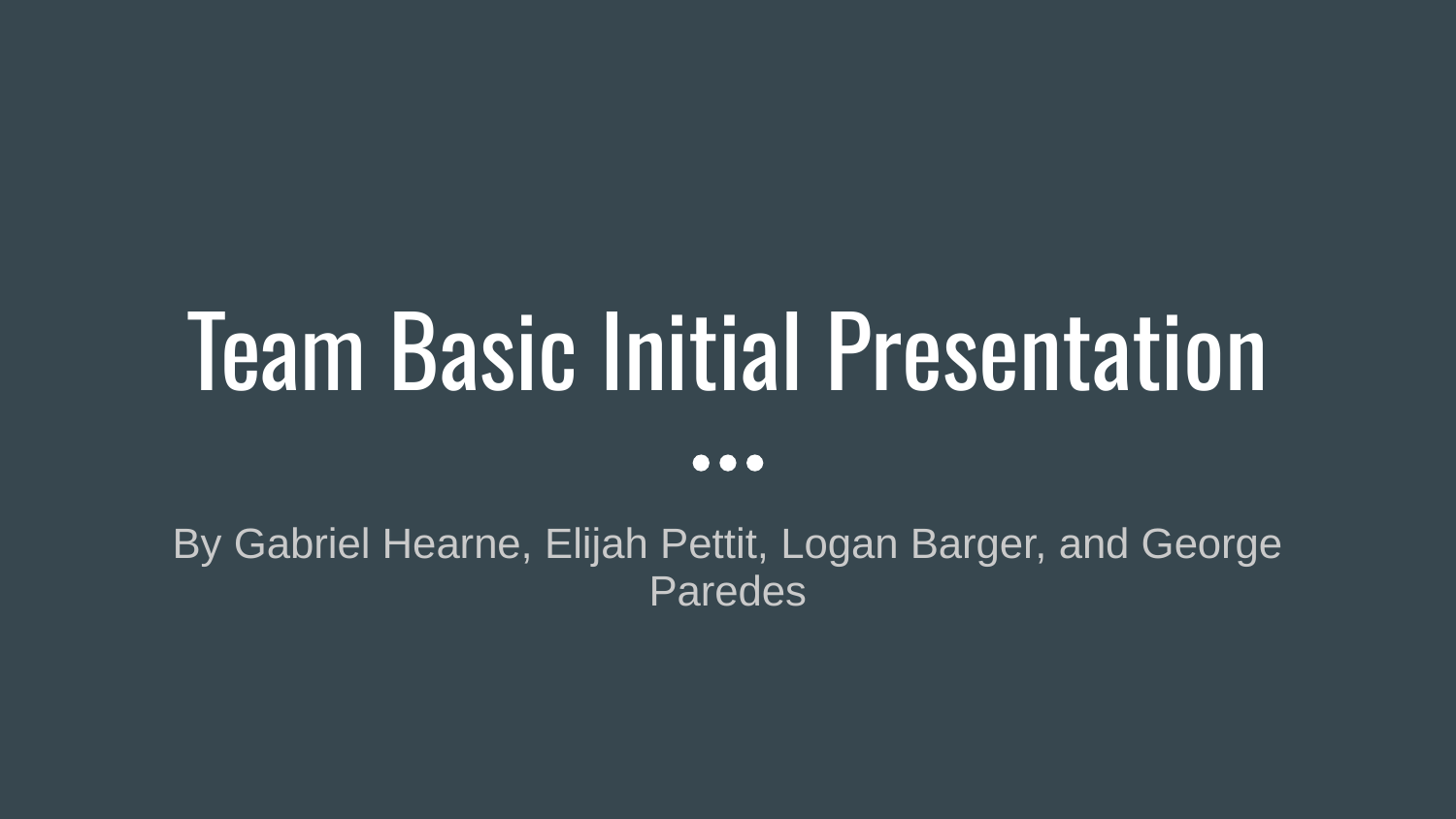

# Team Basic Initial Presentation
By Gabriel Hearne, Elijah Pettit, Logan Barger, and George Paredes